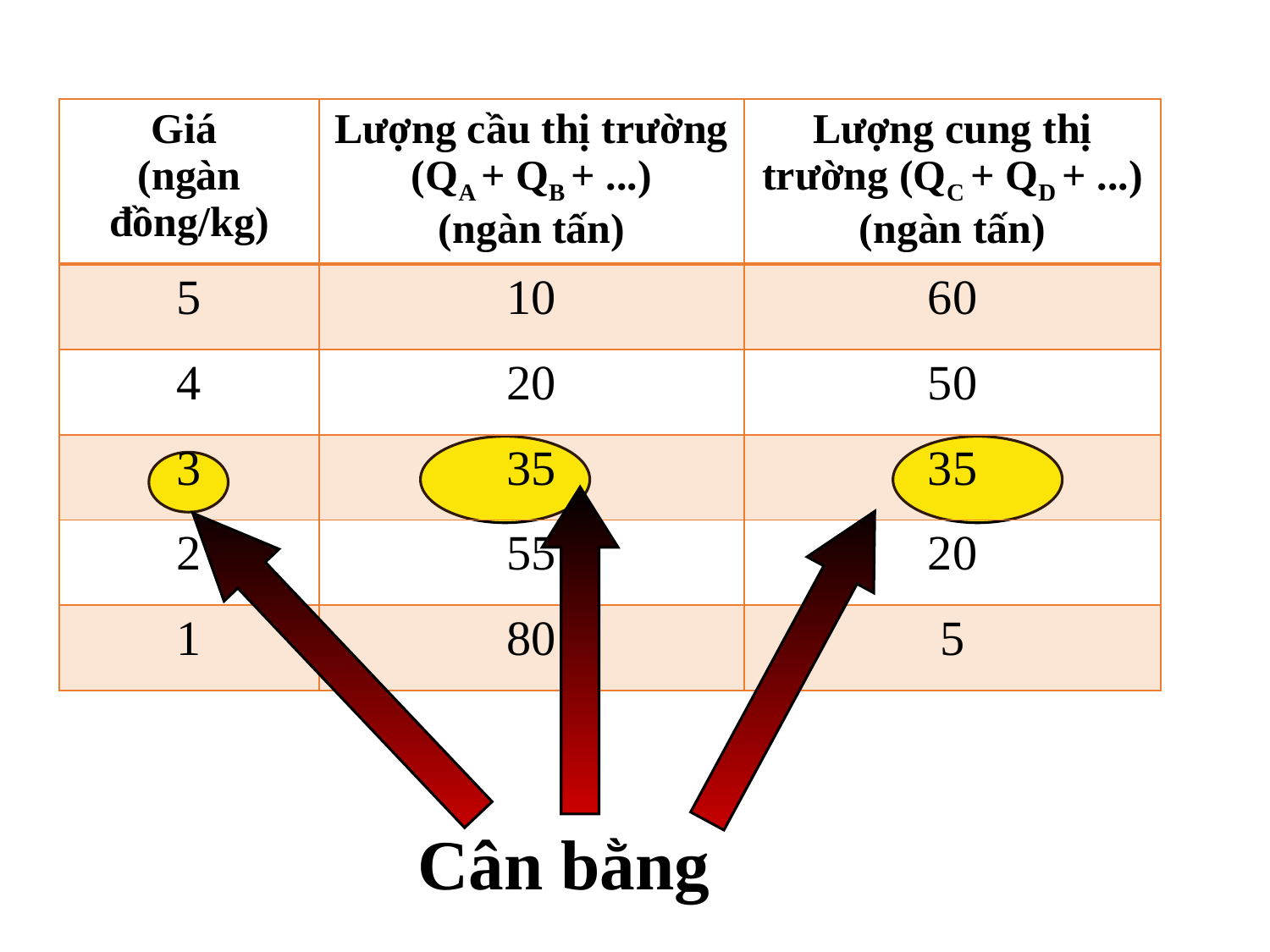

| Giá (ngàn đồng/kg) | Lượng cầu thị trường (QA + QB + ...) (ngàn tấn) | Lượng cung thị trường (QC + QD + ...) (ngàn tấn) |
| --- | --- | --- |
| 5 | 10 | 60 |
| 4 | 20 | 50 |
| 3 | 35 | 35 |
| 2 | 55 | 20 |
| 1 | 80 | 5 |

Cân bằng